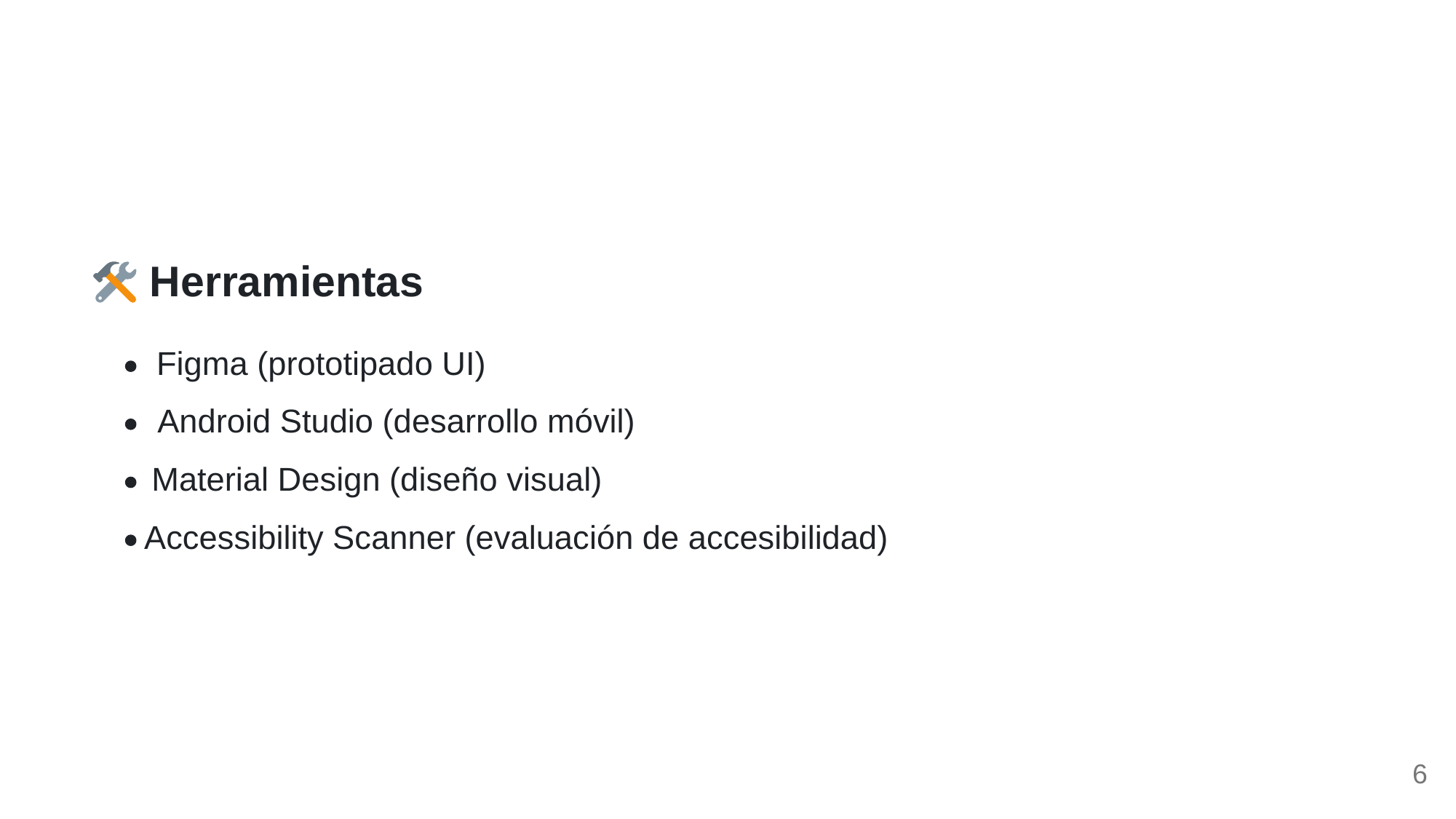

Herramientas

Figma (prototipado UI)

Android Studio (desarrollo móvil)

Material Design (diseño visual)

Accessibility Scanner (evaluación de accesibilidad)

6